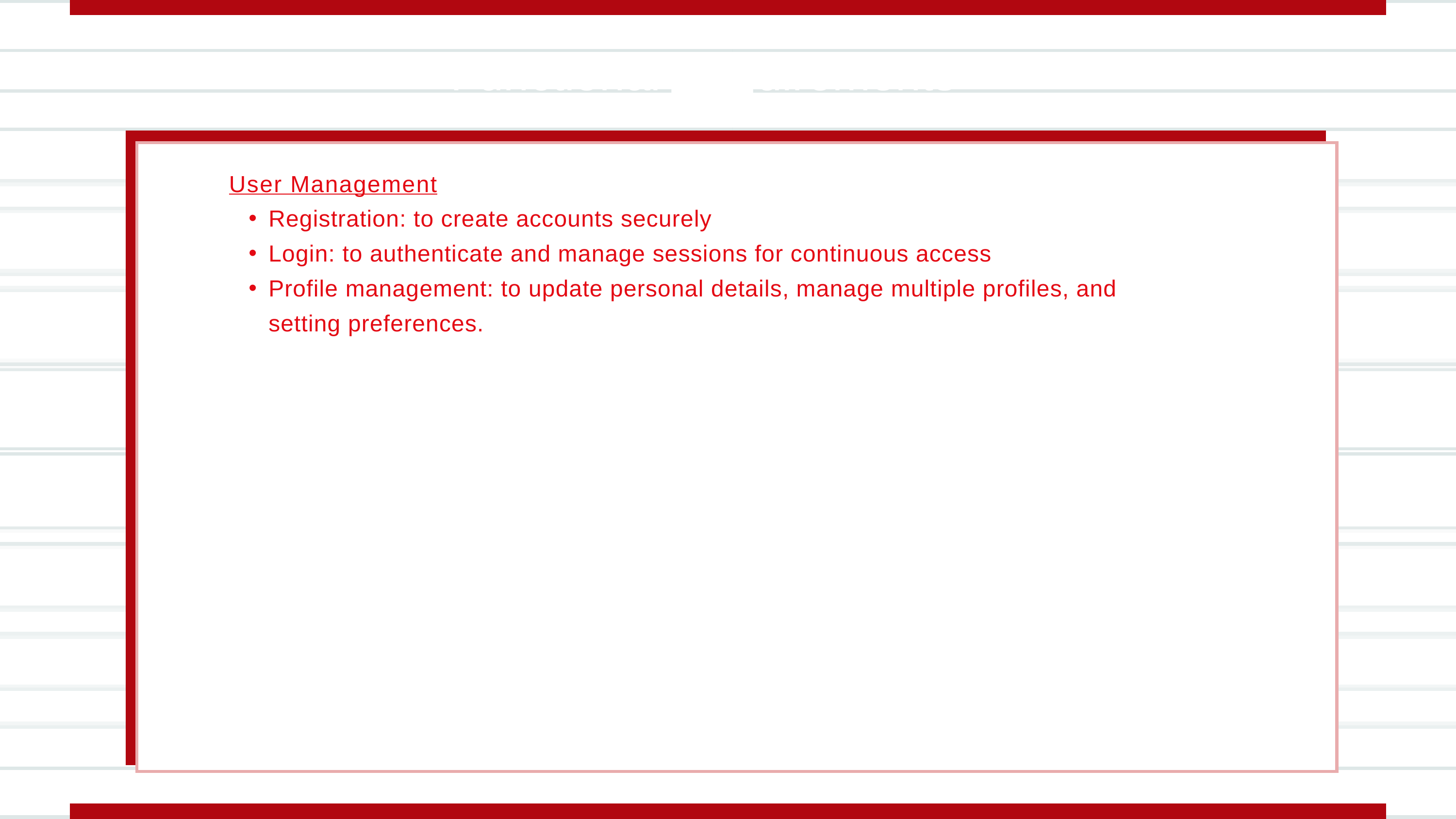

Functional Requirements

User Management
Registration: to create accounts securely
Login: to authenticate and manage sessions for continuous access
Profile management: to update personal details, manage multiple profiles, and setting preferences.